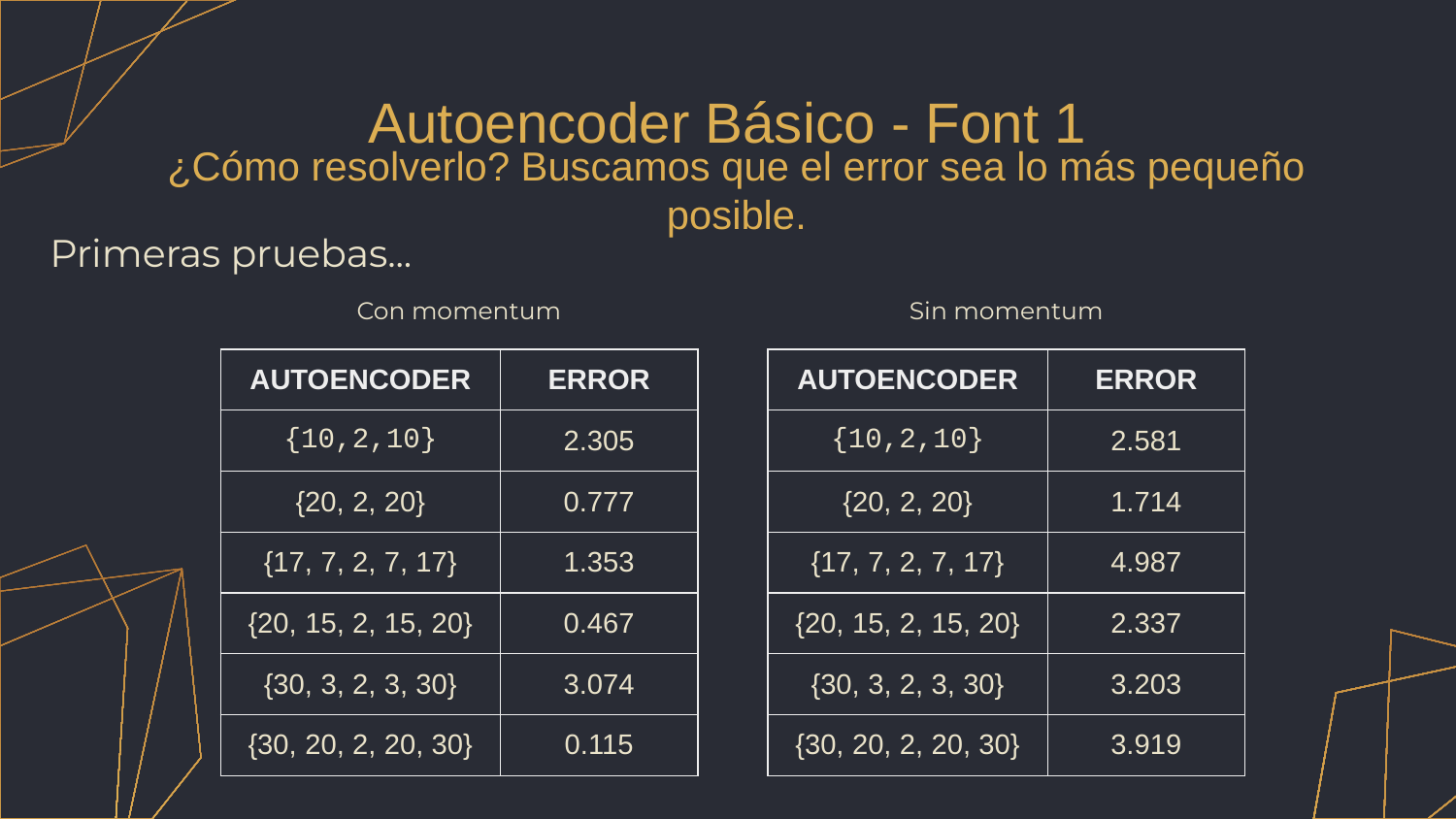

# Autoencoder Básico - Font 1
¿Cómo resolverlo? Buscamos que el error sea lo más pequeño posible.
Primeras pruebas...
Con momentum
Sin momentum
| AUTOENCODER | ERROR |
| --- | --- |
| {10,2,10} | 2.305 |
| {20, 2, 20} | 0.777 |
| {17, 7, 2, 7, 17} | 1.353 |
| {20, 15, 2, 15, 20} | 0.467 |
| {30, 3, 2, 3, 30} | 3.074 |
| {30, 20, 2, 20, 30} | 0.115 |
| AUTOENCODER | ERROR |
| --- | --- |
| {10,2,10} | 2.581 |
| {20, 2, 20} | 1.714 |
| {17, 7, 2, 7, 17} | 4.987 |
| {20, 15, 2, 15, 20} | 2.337 |
| {30, 3, 2, 3, 30} | 3.203 |
| {30, 20, 2, 20, 30} | 3.919 |